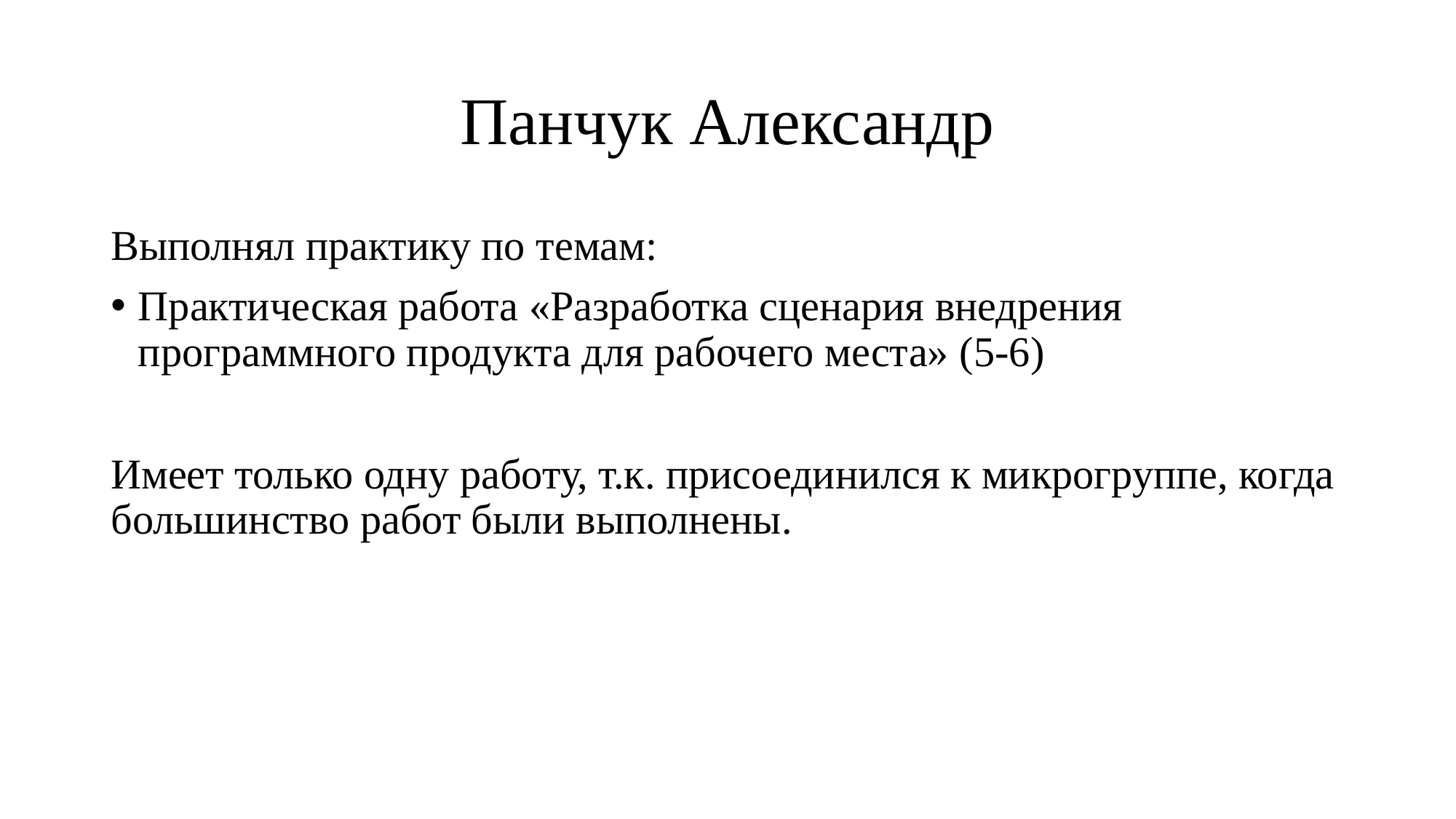

# Панчук Александр
Выполнял практику по темам:
Практическая работа «Разработка сценария внедрения программного продукта для рабочего места» (5-6)

Имеет только одну работу, т.к. присоединился к микрогруппе, когда большинство работ были выполнены.